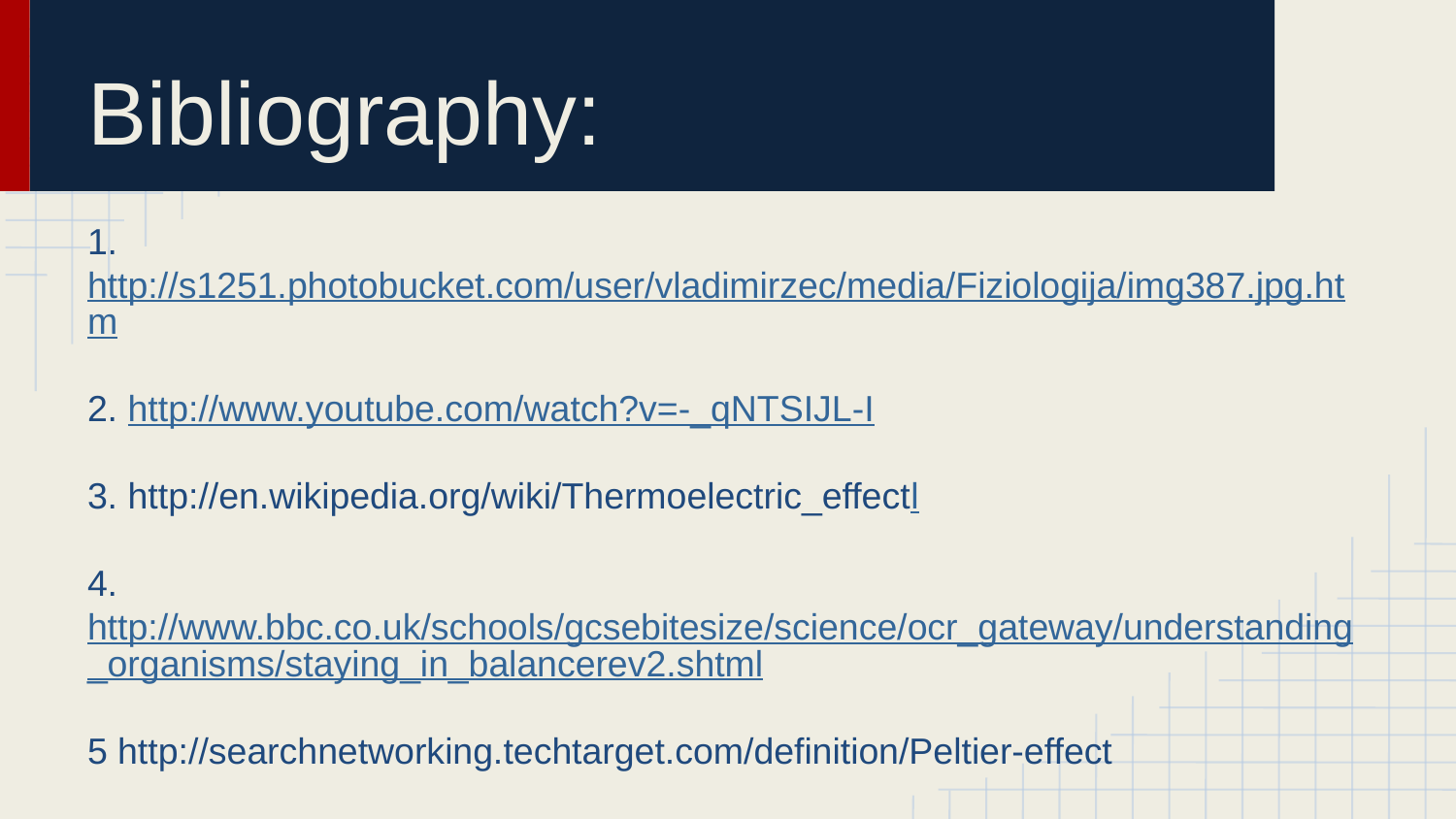

# Bibliography:
1.http://s1251.photobucket.com/user/vladimirzec/media/Fiziologija/img387.jpg.htm

2. http://www.youtube.com/watch?v=-_qNTSIJL-I

3. http://en.wikipedia.org/wiki/Thermoelectric_effectl

4.http://www.bbc.co.uk/schools/gcsebitesize/science/ocr_gateway/understanding_organisms/staying_in_balancerev2.shtml

5 http://searchnetworking.techtarget.com/definition/Peltier-effect